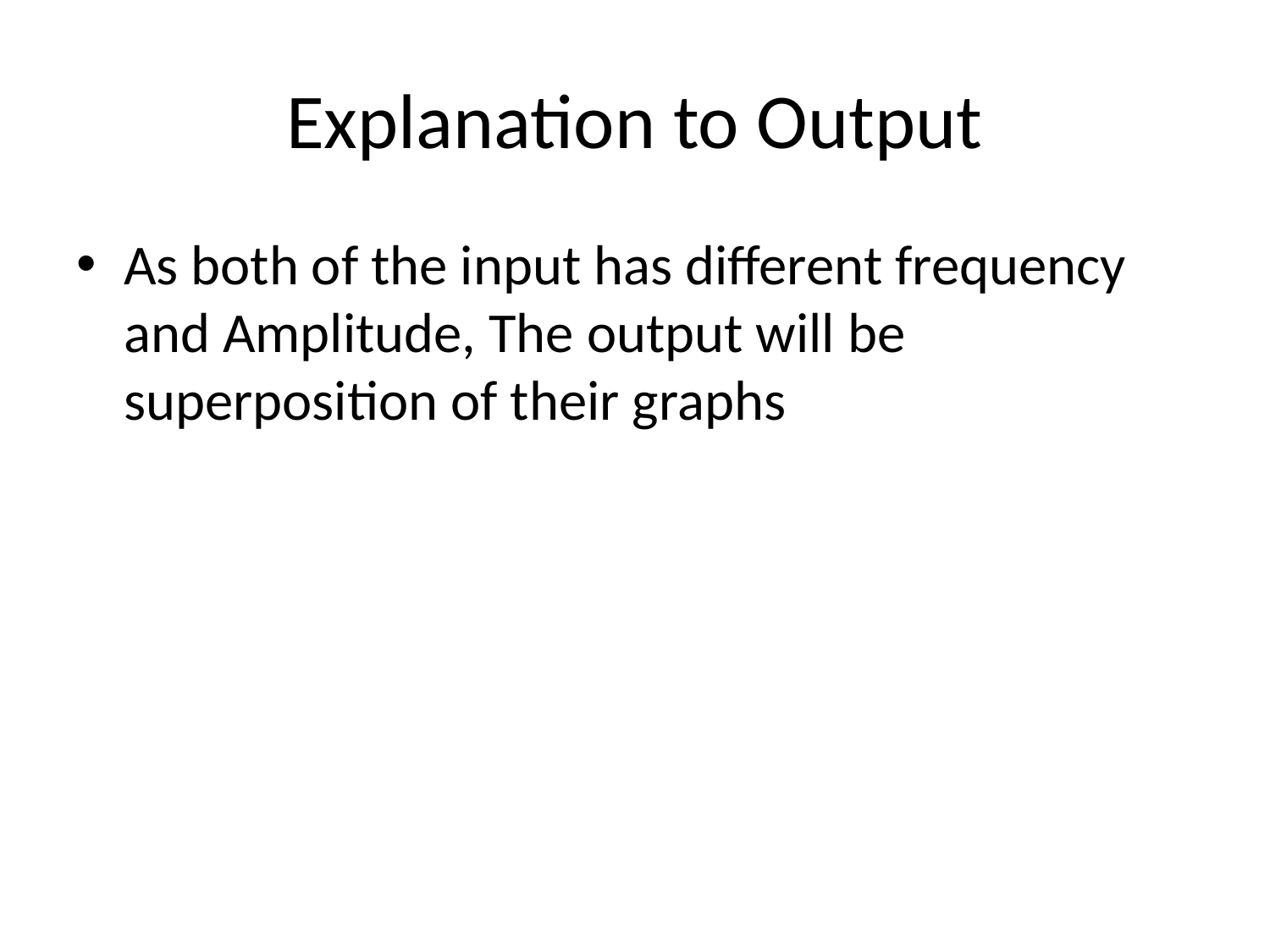

# Explanation to Output
As both of the input has different frequency and Amplitude, The output will be superposition of their graphs